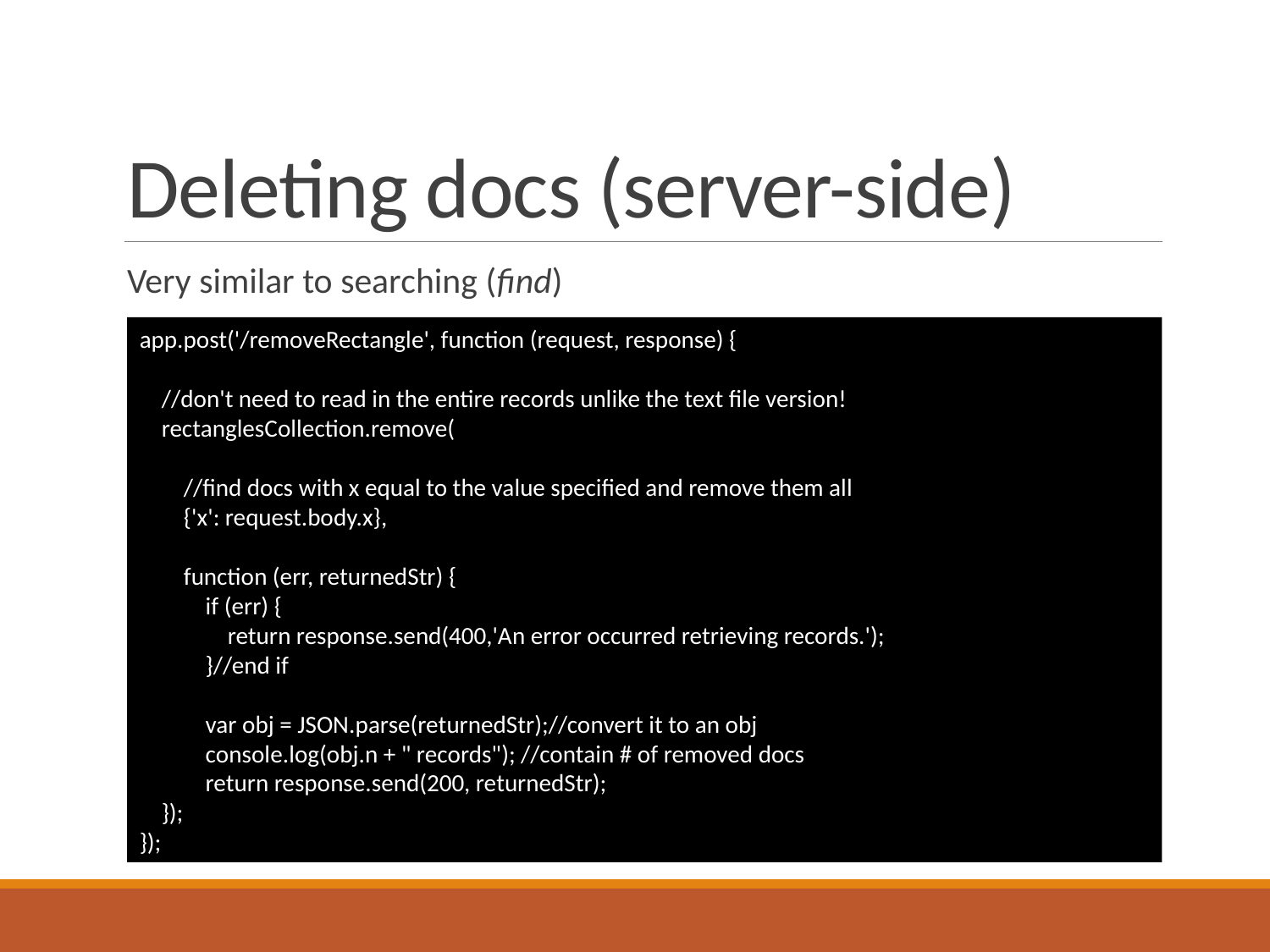

# Deleting docs (server-side)
Very similar to searching (find)
app.post('/removeRectangle', function (request, response) {

    //don't need to read in the entire records unlike the text file version!
    rectanglesCollection.remove(

        //find docs with x equal to the value specified and remove them all
        {'x': request.body.x},

        function (err, returnedStr) {
            if (err) {
                return response.send(400,'An error occurred retrieving records.');
            }//end if

            var obj = JSON.parse(returnedStr);//convert it to an obj
            console.log(obj.n + " records"); //contain # of removed docs
            return response.send(200, returnedStr);
    });
});